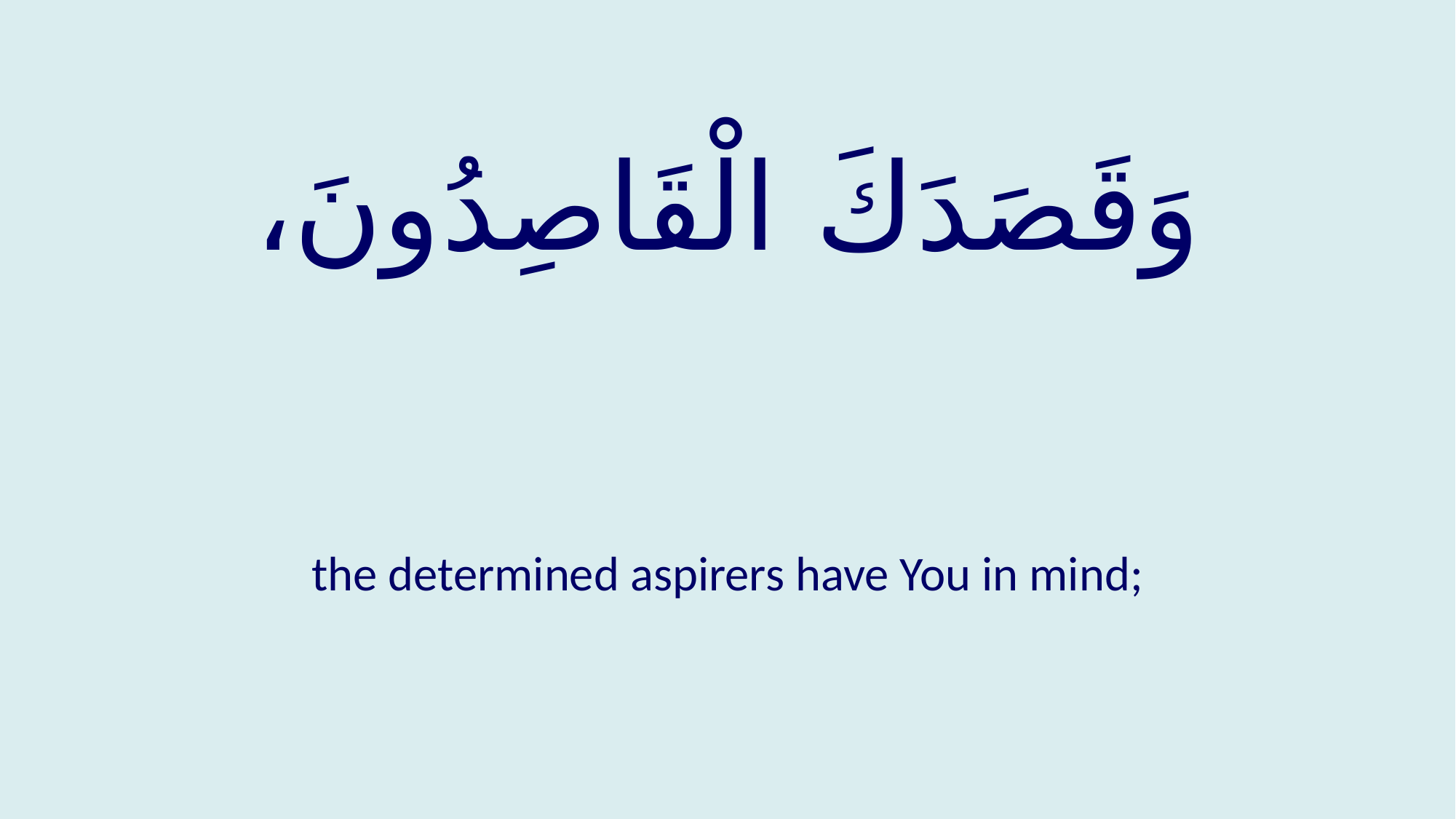

# وَقَصَدَكَ الْقَاصِدُونَ،
the determined aspirers have You in mind;